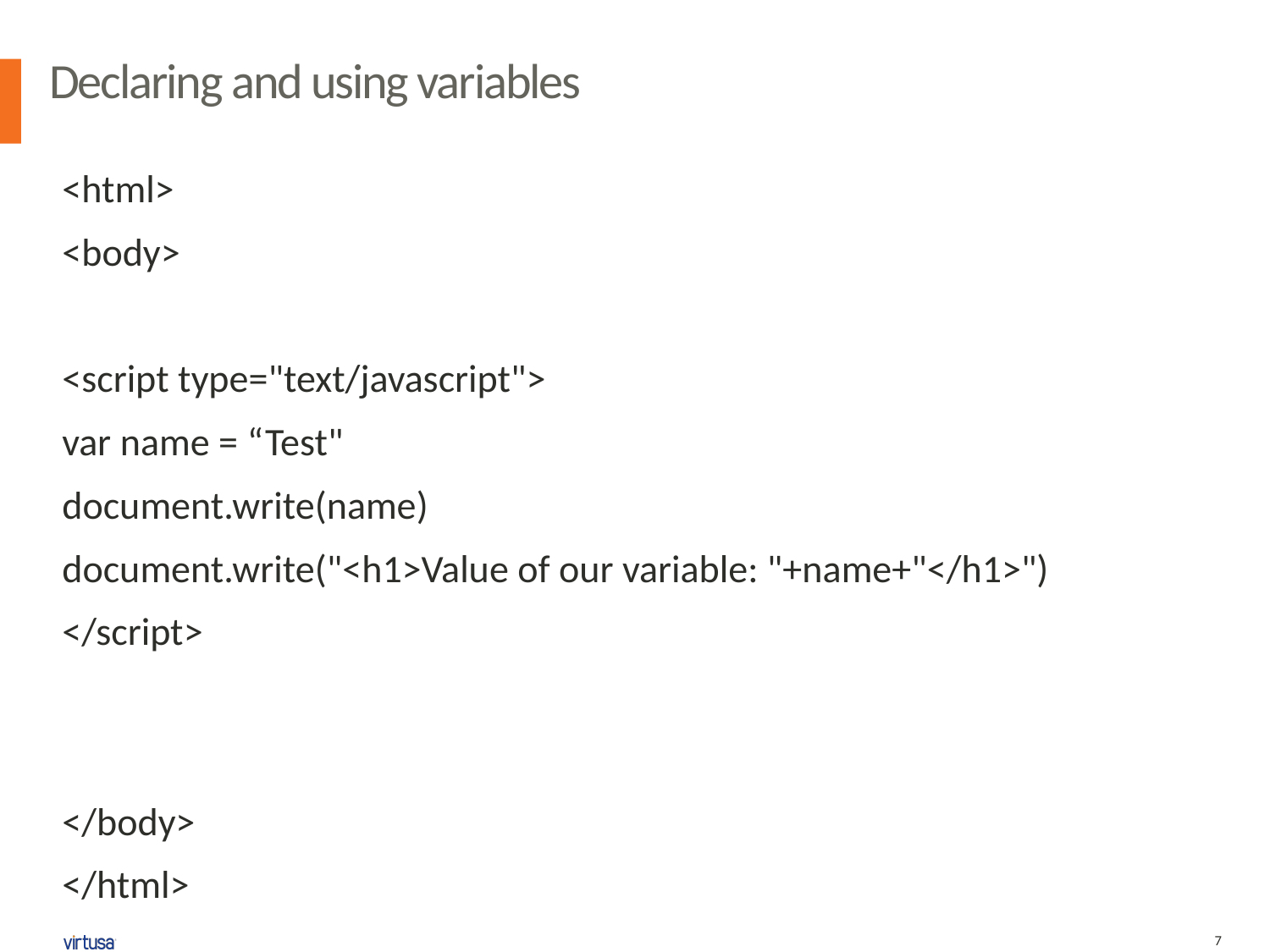

Declaring and using variables
<html>
<body>

<script type="text/javascript">
var name = “Test"
document.write(name)
document.write("<h1>Value of our variable: "+name+"</h1>")
</script>

</body>
</html>